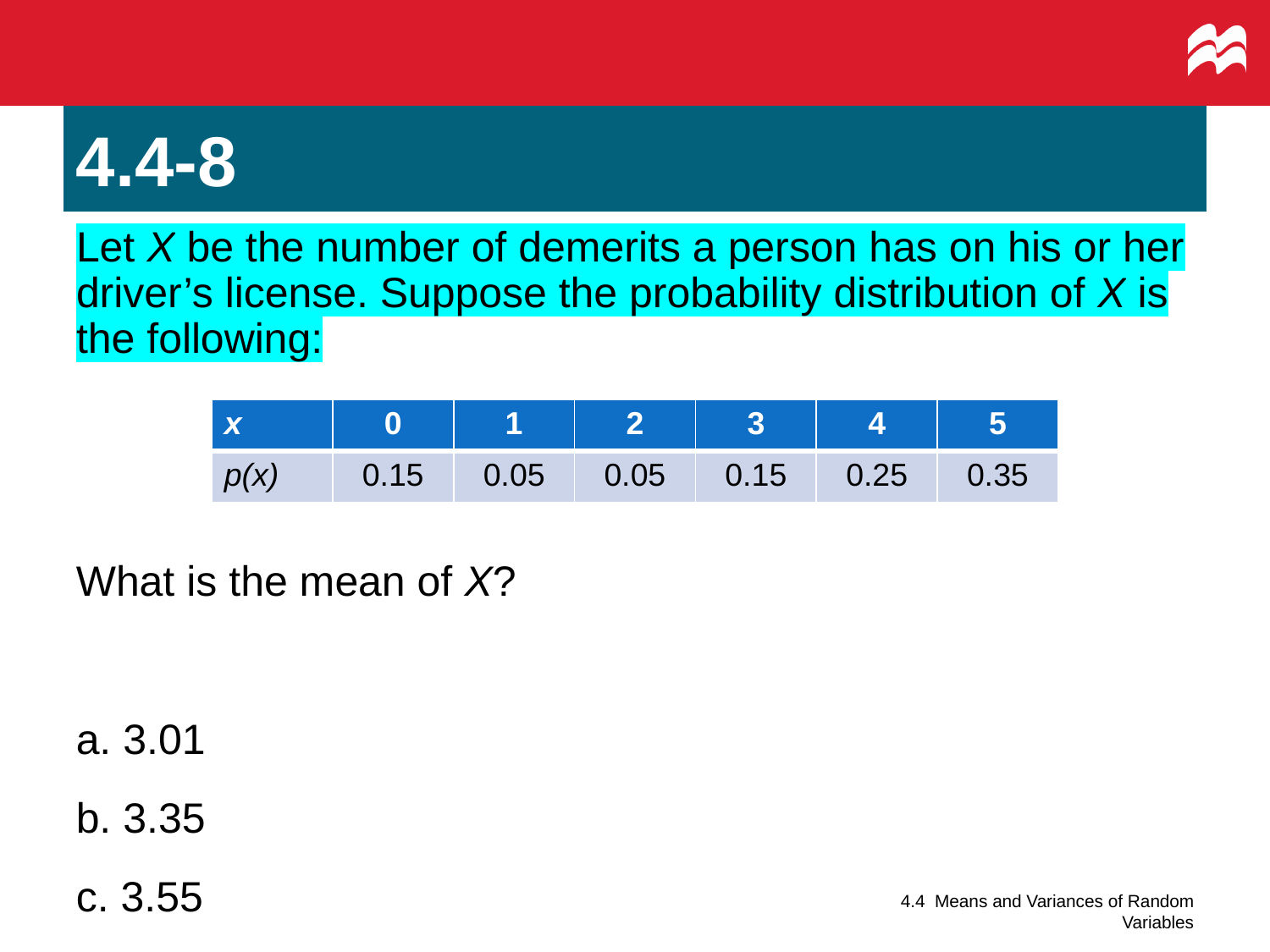

# 4.4-8
Let X be the number of demerits a person has on his or her driver’s license. Suppose the probability distribution of X is the following:
| x | 0 | 1 | 2 | 3 | 4 | 5 |
| --- | --- | --- | --- | --- | --- | --- |
| p(x) | 0.15 | 0.05 | 0.05 | 0.15 | 0.25 | 0.35 |
What is the mean of X?

a. 3.01
b. 3.35
c. 3.55
4.4  Means and Variances of Random Variables